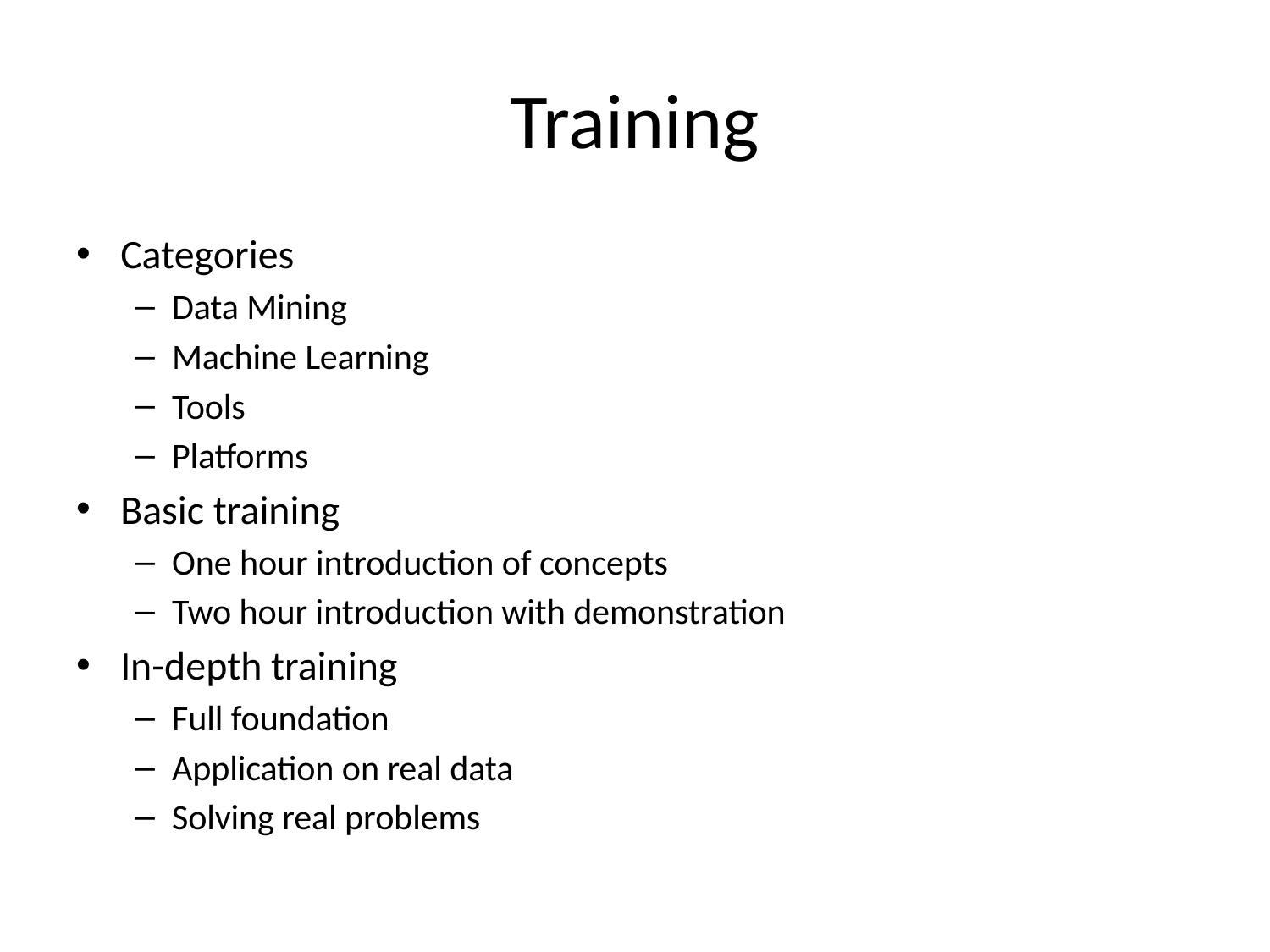

# Training
Categories
Data Mining
Machine Learning
Tools
Platforms
Basic training
One hour introduction of concepts
Two hour introduction with demonstration
In-depth training
Full foundation
Application on real data
Solving real problems